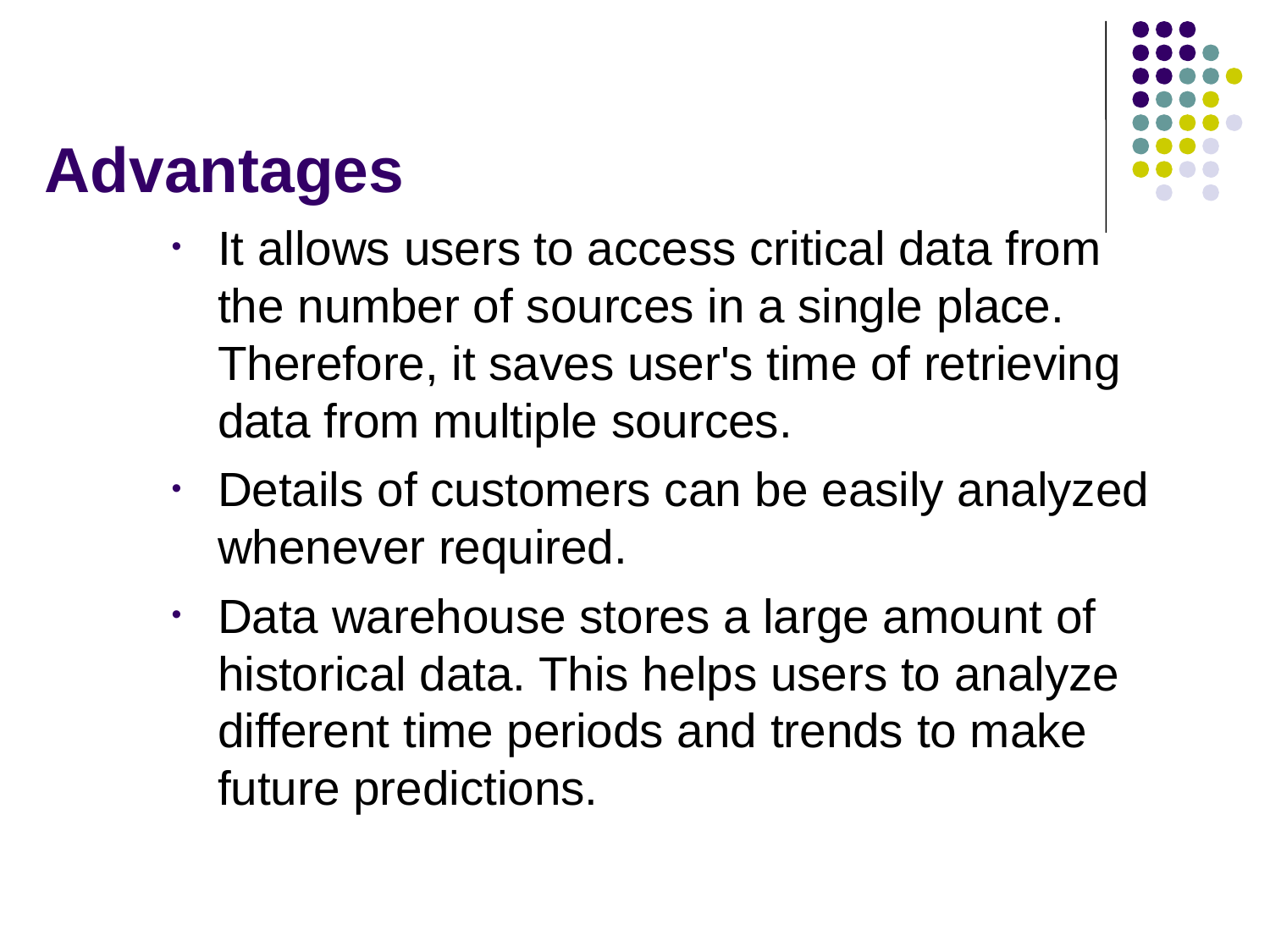

# Advantages
It allows users to access critical data from the number of sources in a single place. Therefore, it saves user's time of retrieving data from multiple sources.
Details of customers can be easily analyzed whenever required.
Data warehouse stores a large amount of historical data. This helps users to analyze different time periods and trends to make future predictions.